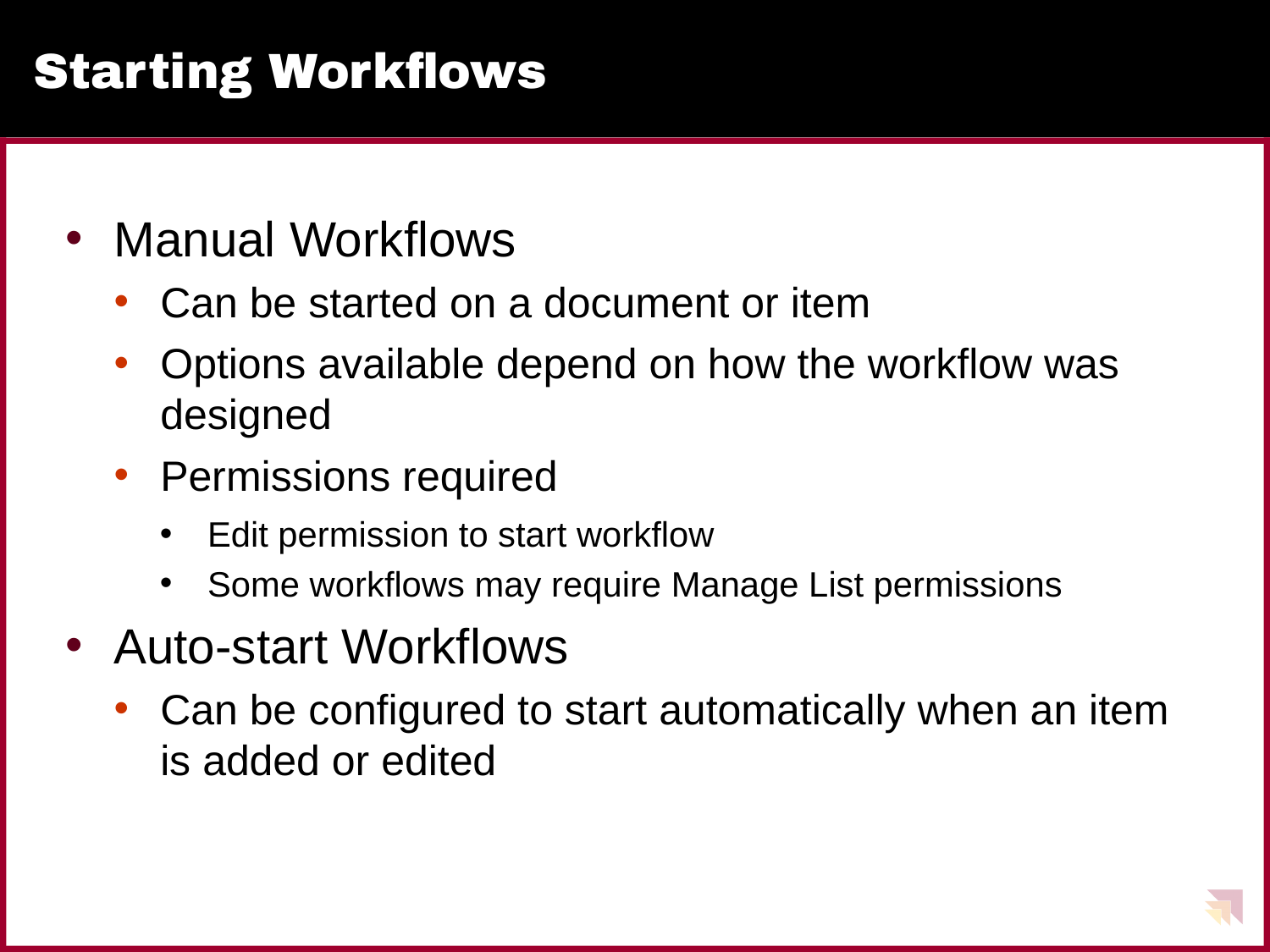

# Starting Workflows
Manual Workflows
Can be started on a document or item
Options available depend on how the workflow was designed
Permissions required
Edit permission to start workflow
Some workflows may require Manage List permissions
Auto-start Workflows
Can be configured to start automatically when an item is added or edited